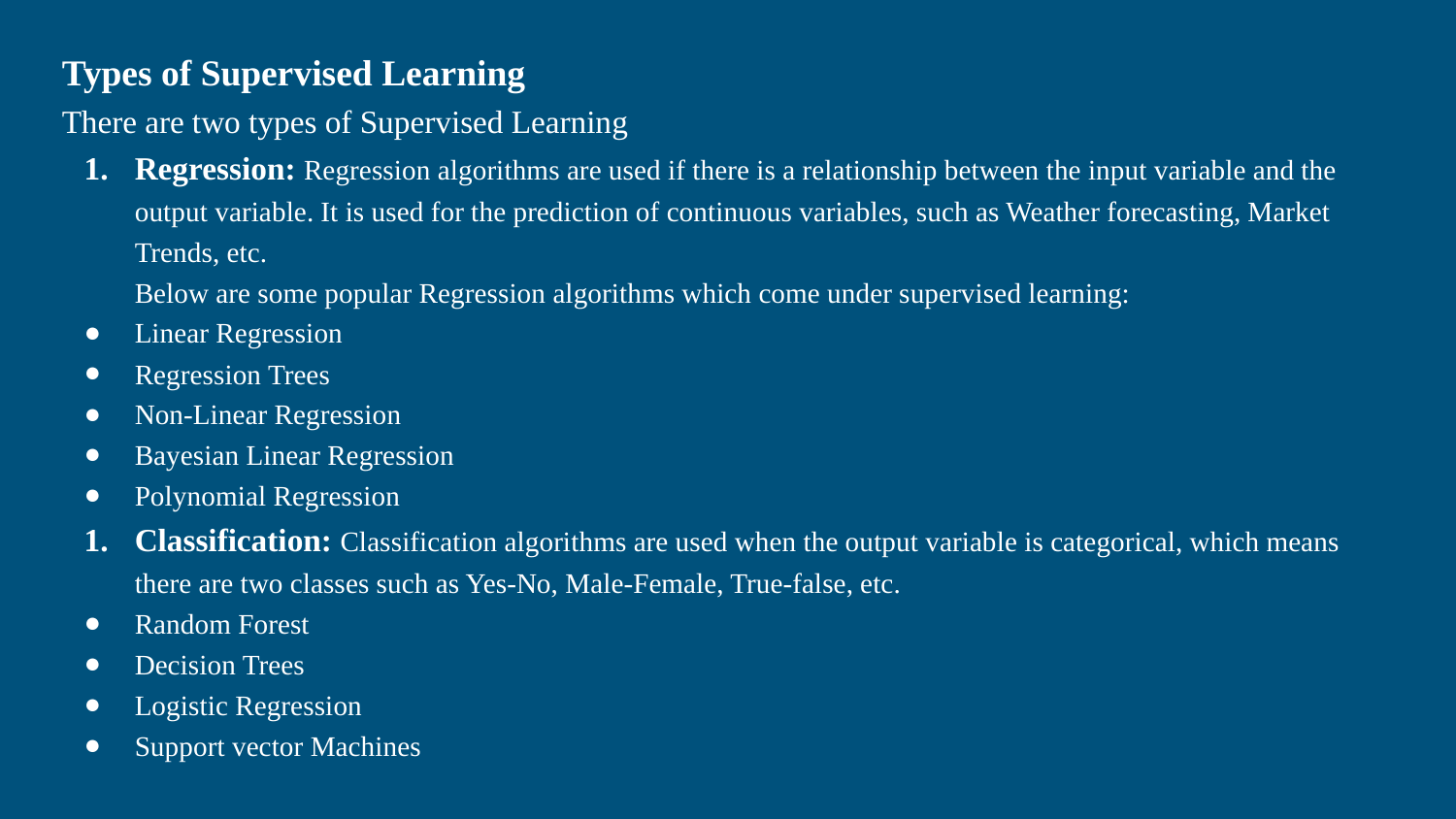

Types of Supervised Learning
There are two types of Supervised Learning
Regression: Regression algorithms are used if there is a relationship between the input variable and the output variable. It is used for the prediction of continuous variables, such as Weather forecasting, Market Trends, etc.
Below are some popular Regression algorithms which come under supervised learning:
Linear Regression
Regression Trees
Non-Linear Regression
Bayesian Linear Regression
Polynomial Regression
Classification: Classification algorithms are used when the output variable is categorical, which means there are two classes such as Yes-No, Male-Female, True-false, etc.
Random Forest
Decision Trees
Logistic Regression
Support vector Machines